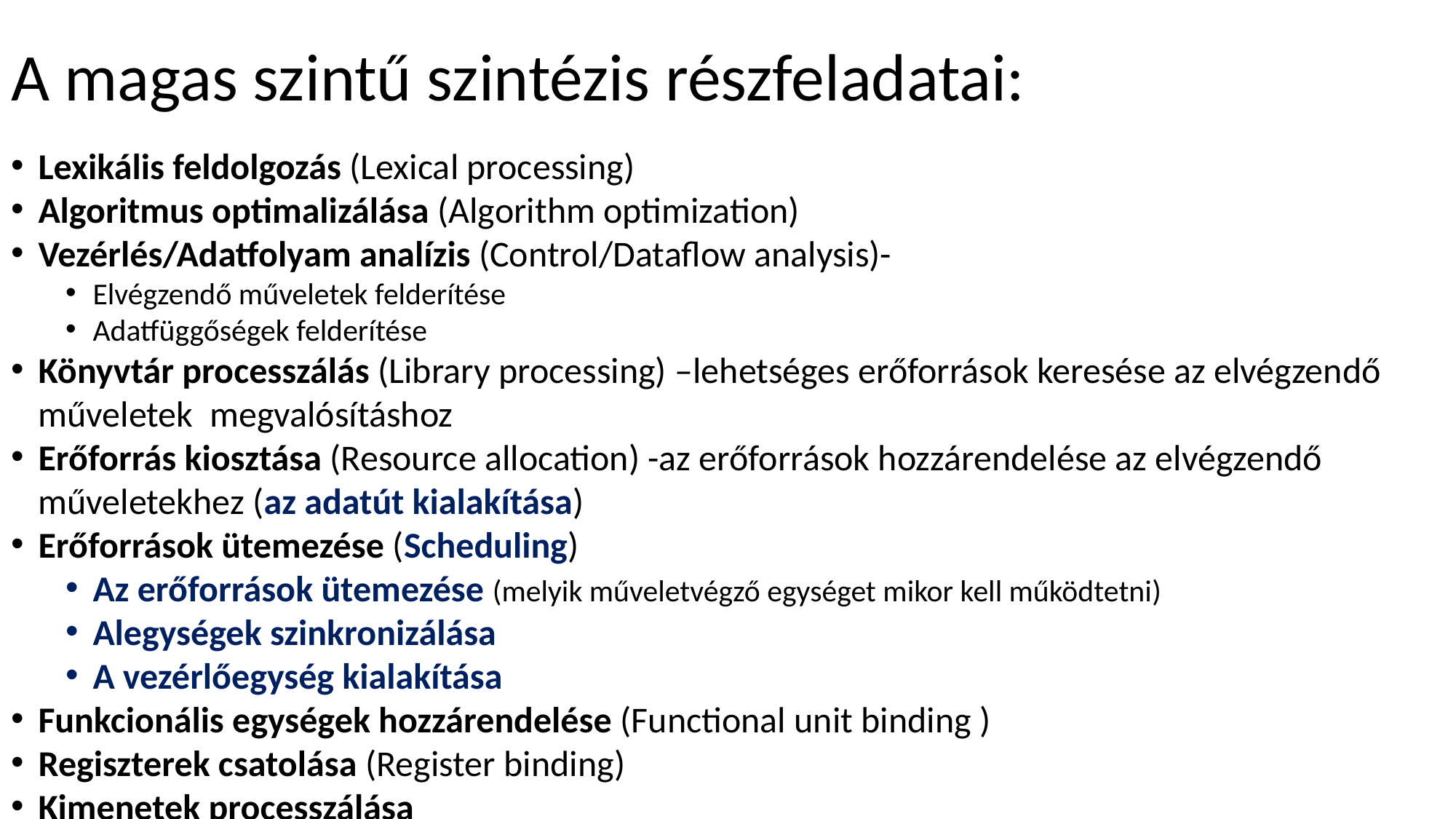

# A magas szintű szintézis részfeladatai:
Lexikális feldolgozás (Lexical processing)
Algoritmus optimalizálása (Algorithm optimization)
Vezérlés/Adatfolyam analízis (Control/Dataflow analysis)-
Elvégzendő műveletek felderítése
Adatfüggőségek felderítése
Könyvtár processzálás (Library processing) –lehetséges erőforrások keresése az elvégzendő műveletek  megvalósításhoz
Erőforrás kiosztása (Resource allocation) -az erőforrások hozzárendelése az elvégzendő műveletekhez (az adatút kialakítása)
Erőforrások ütemezése (Scheduling)
Az erőforrások ütemezése (melyik műveletvégző egységet mikor kell működtetni)
Alegységek szinkronizálása
A vezérlőegység kialakítása
Funkcionális egységek hozzárendelése (Functional unit binding )
Regiszterek csatolása (Register binding)
Kimenetek processzálása